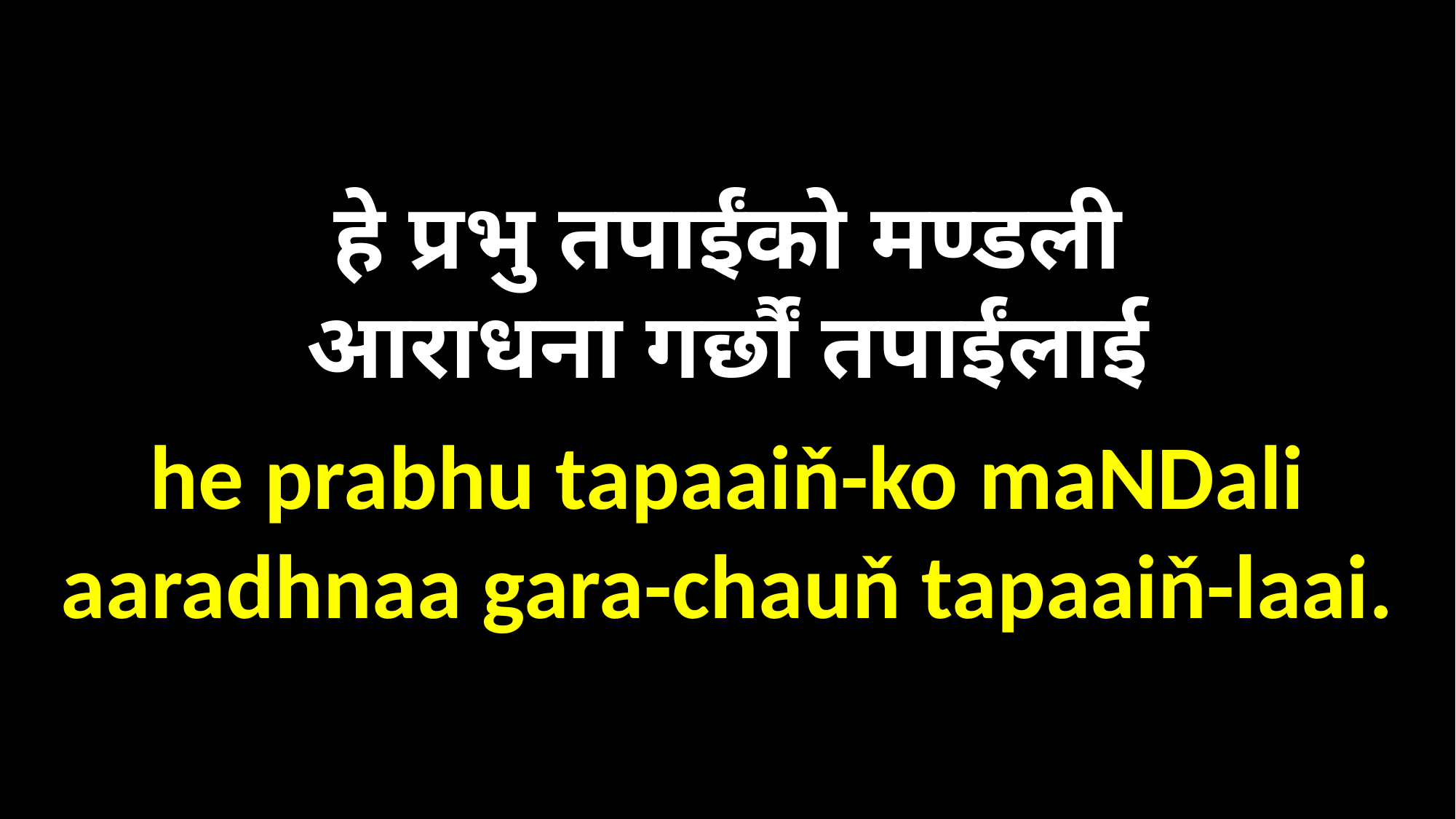

हे प्रभु तपाईंको मण्डली
आराधना गर्छौं तपाईंलाई

he prabhu tapaaiň-ko maNDali
aaradhnaa gara-chauň tapaaiň-laai.